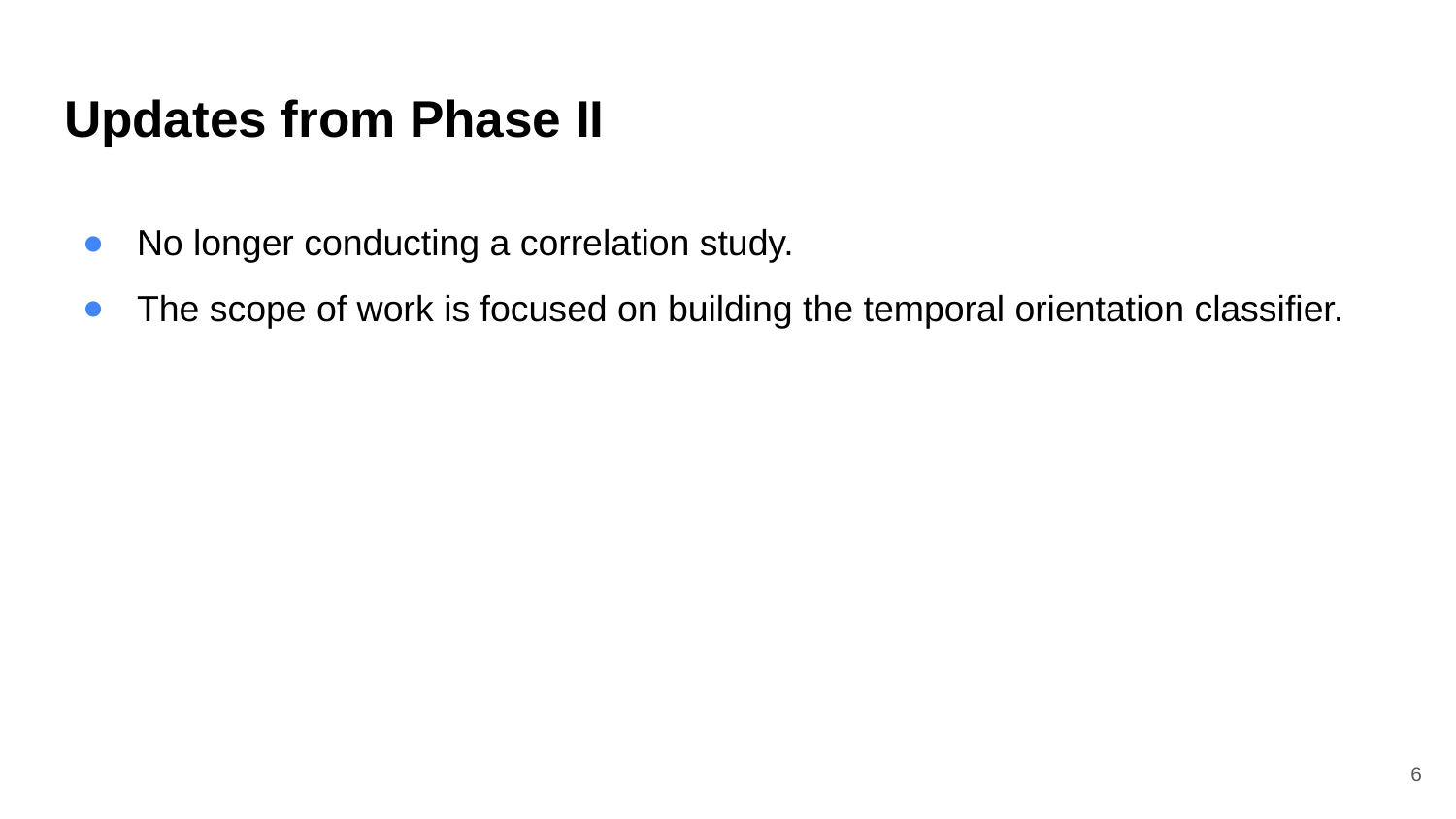

# Updates from Phase II
No longer conducting a correlation study.
The scope of work is focused on building the temporal orientation classifier.

6